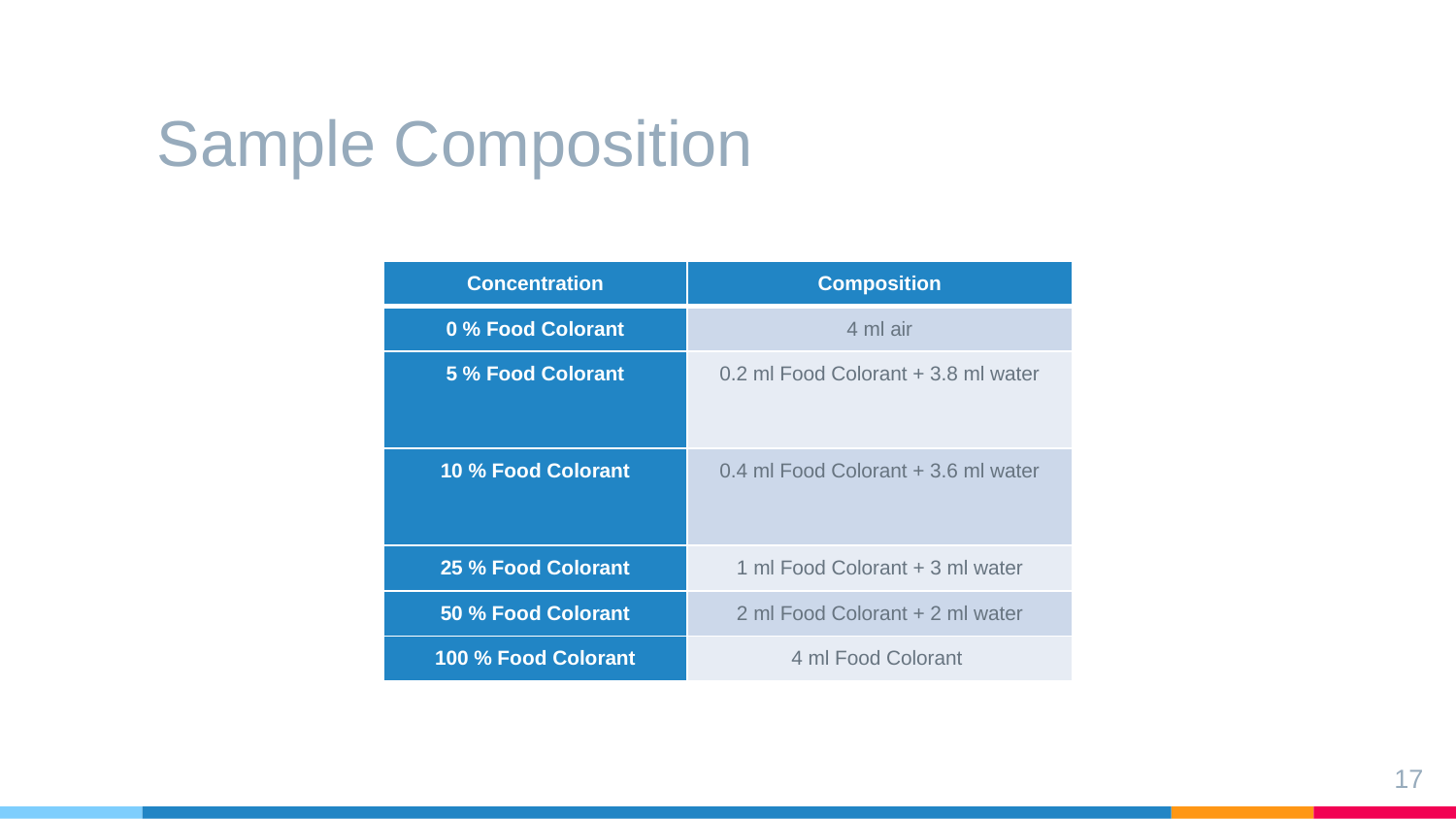

# Sample Composition
| Concentration | Composition |
| --- | --- |
| 0 % Food Colorant | 4 ml air |
| 5 % Food Colorant | 0.2 ml Food Colorant + 3.8 ml water |
| 10 % Food Colorant | 0.4 ml Food Colorant + 3.6 ml water |
| 25 % Food Colorant | 1 ml Food Colorant + 3 ml water |
| 50 % Food Colorant | 2 ml Food Colorant + 2 ml water |
| 100 % Food Colorant | 4 ml Food Colorant |
17